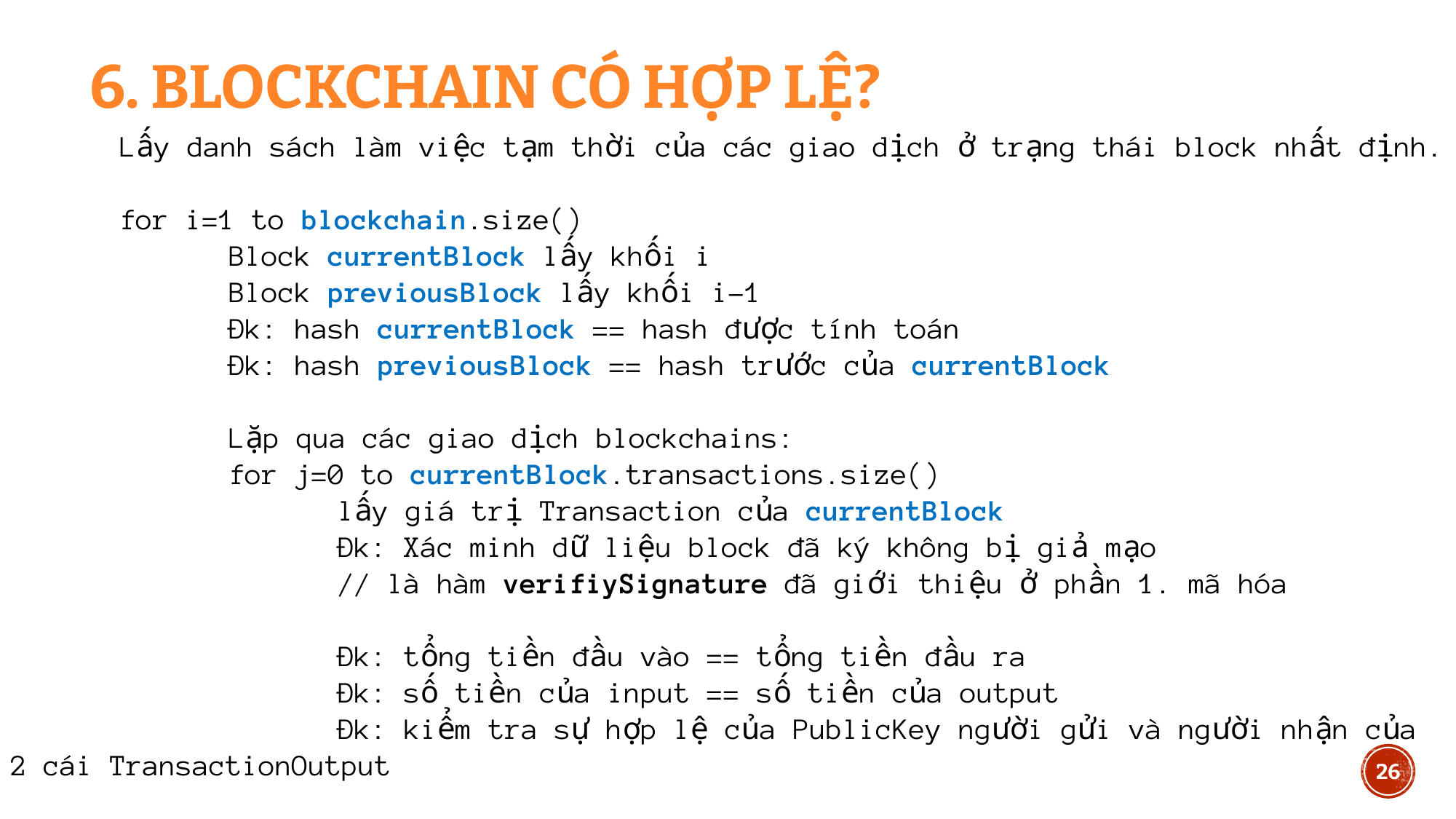

6. Blockchain có hợp lệ?
	Lấy danh sách làm việc tạm thời của các giao dịch ở trạng thái block nhất định.

	for i=1 to blockchain.size()
		Block currentBlock lấy khối i
		Block previousBlock lấy khối i-1
		Đk: hash currentBlock == hash được tính toán
		Đk: hash previousBlock == hash trước của currentBlock

		Lặp qua các giao dịch blockchains:
		for j=0 to currentBlock.transactions.size()
			lấy giá trị Transaction của currentBlock
			Đk: Xác minh dữ liệu block đã ký không bị giả mạo
			// là hàm verifiySignature đã giới thiệu ở phần 1. mã hóa

			Đk: tổng tiền đầu vào == tổng tiền đầu ra
			Đk: số tiền của input == số tiền của output
			Đk: kiểm tra sự hợp lệ của PublicKey người gửi và người nhận của 2 cái TransactionOutput
26